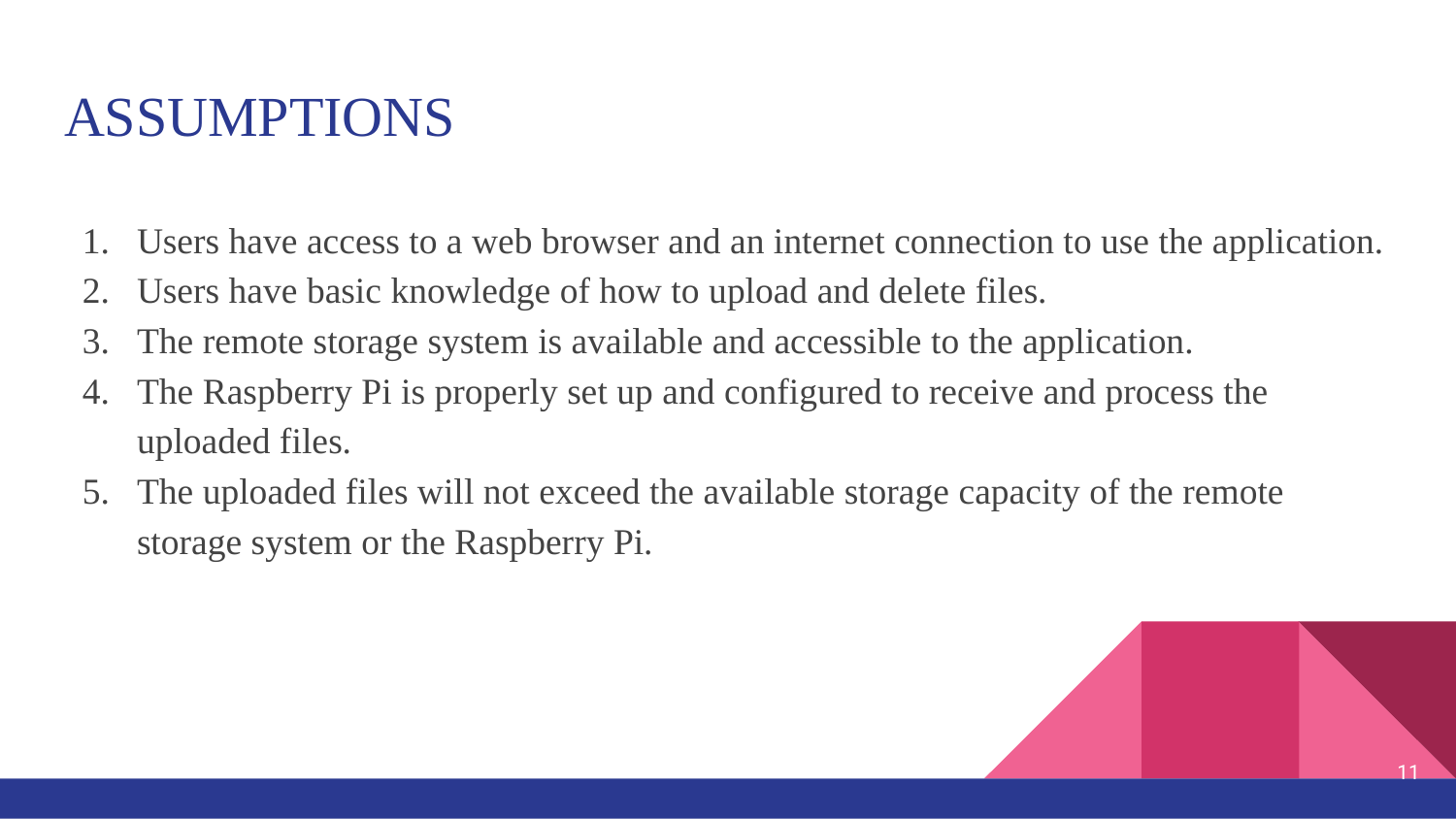

# ASSUMPTIONS
Users have access to a web browser and an internet connection to use the application.
Users have basic knowledge of how to upload and delete files.
The remote storage system is available and accessible to the application.
The Raspberry Pi is properly set up and configured to receive and process the uploaded files.
The uploaded files will not exceed the available storage capacity of the remote storage system or the Raspberry Pi.
11